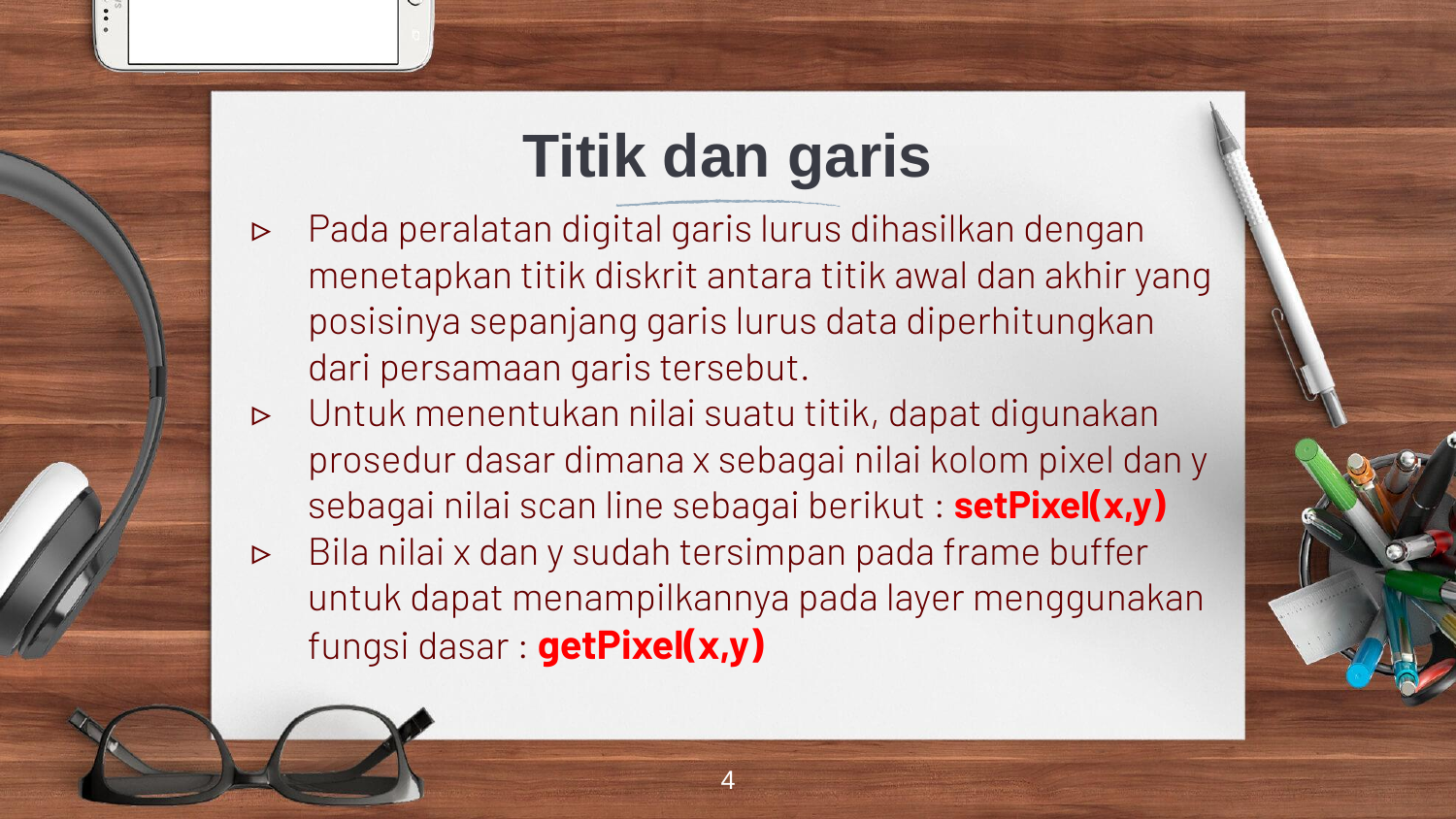

# Titik dan garis
Pada peralatan digital garis lurus dihasilkan dengan menetapkan titik diskrit antara titik awal dan akhir yang posisinya sepanjang garis lurus data diperhitungkan dari persamaan garis tersebut.
Untuk menentukan nilai suatu titik, dapat digunakan prosedur dasar dimana x sebagai nilai kolom pixel dan y sebagai nilai scan line sebagai berikut : setPixel(x,y)
Bila nilai x dan y sudah tersimpan pada frame buffer untuk dapat menampilkannya pada layer menggunakan fungsi dasar : getPixel(x,y)

4